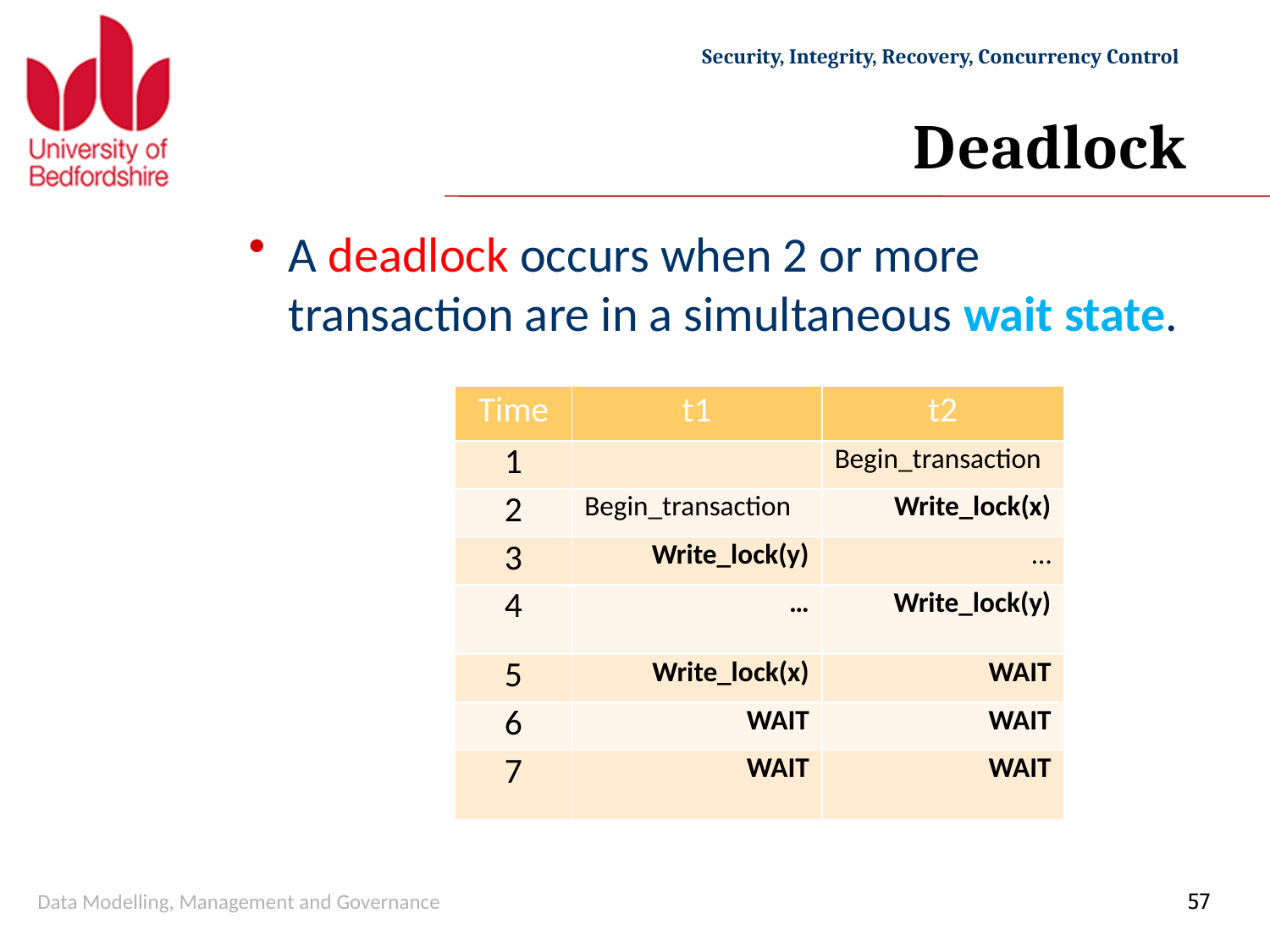

# Deadlock
A deadlock occurs when 2 or more transaction are in a simultaneous wait state.

| Time | t1 | t2 |
| --- | --- | --- |
| 1 |  | Begin\_transaction |
| 2 | Begin\_transaction | Write\_lock(x) |
| 3 | Write\_lock(y) | … |
| 4 | … | Write\_lock(y) |
| 5 | Write\_lock(x) | WAIT |
| 6 | WAIT | WAIT |
| 7 | WAIT | WAIT |
Data Modelling, Management and Governance